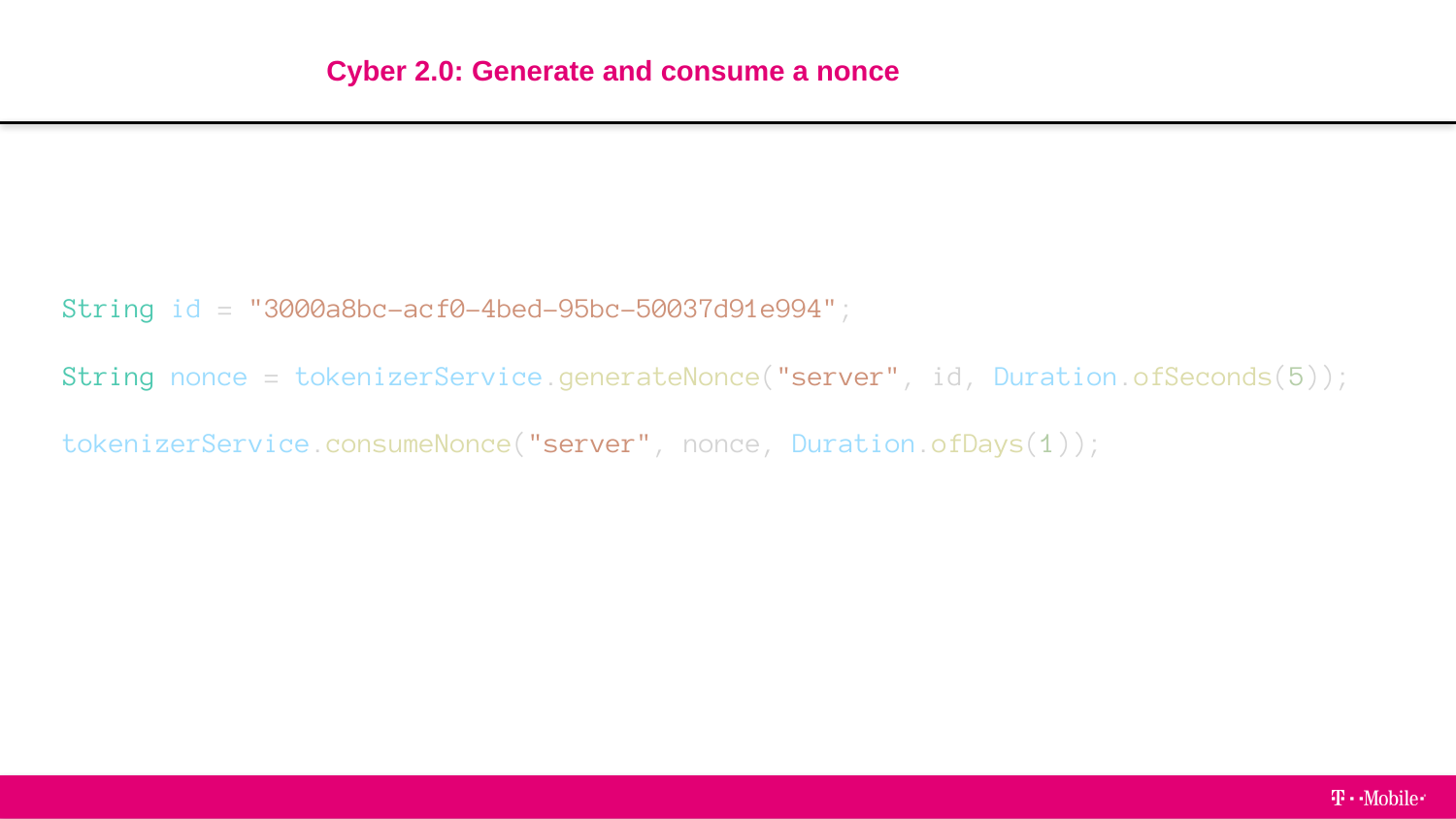

Cyber 2.0: Generate and consume a nonce
String id = "3000a8bc-acf0-4bed-95bc-50037d91e994";

String nonce = tokenizerService.generateNonce("server", id, Duration.ofSeconds(5));

tokenizerService.consumeNonce("server", nonce, Duration.ofDays(1));